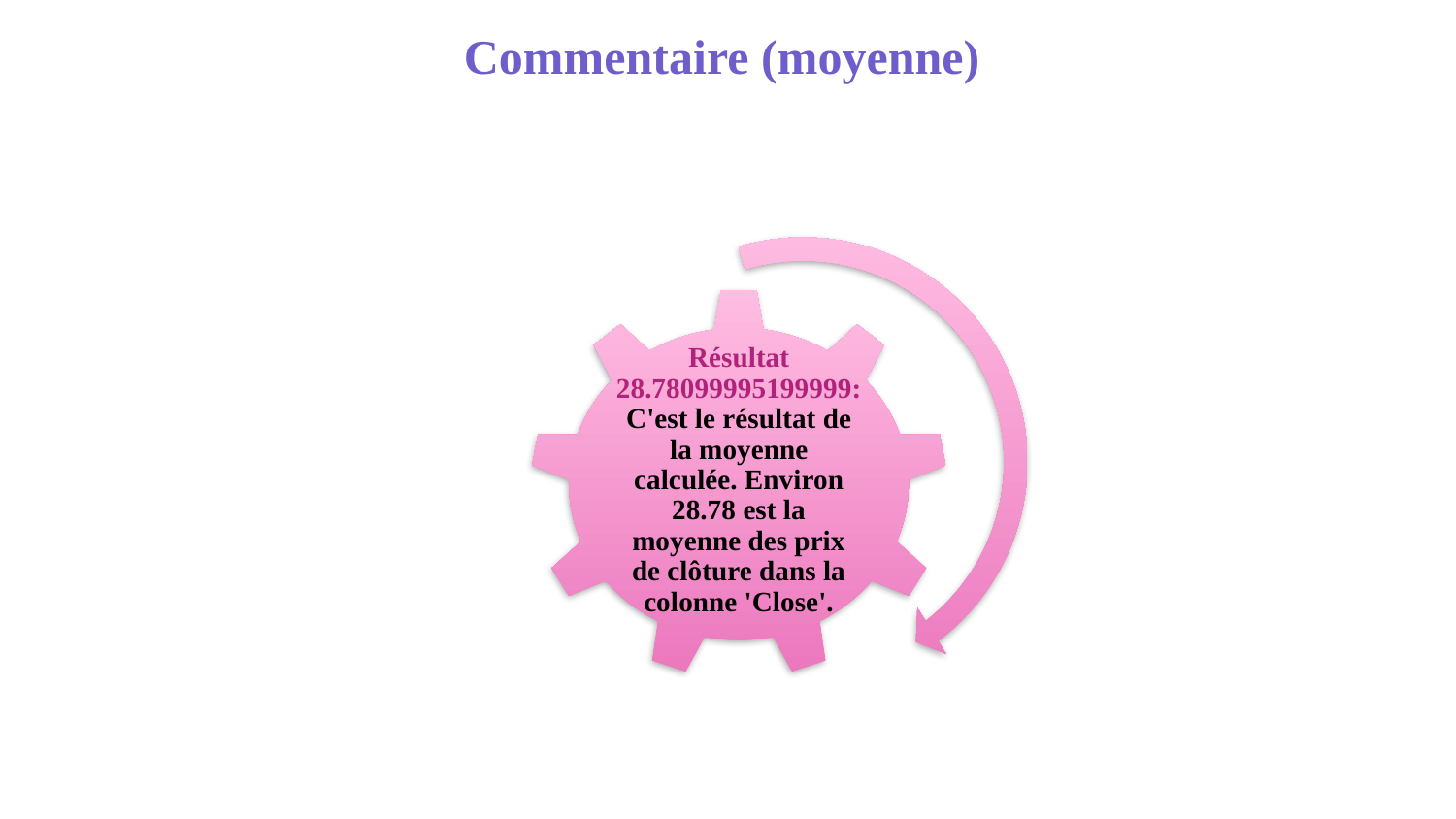

# Commentaire (moyenne)
Résultat 28.78099995199999: C'est le résultat de la moyenne calculée. Environ 28.78 est la moyenne des prix de clôture dans la colonne 'Close'.